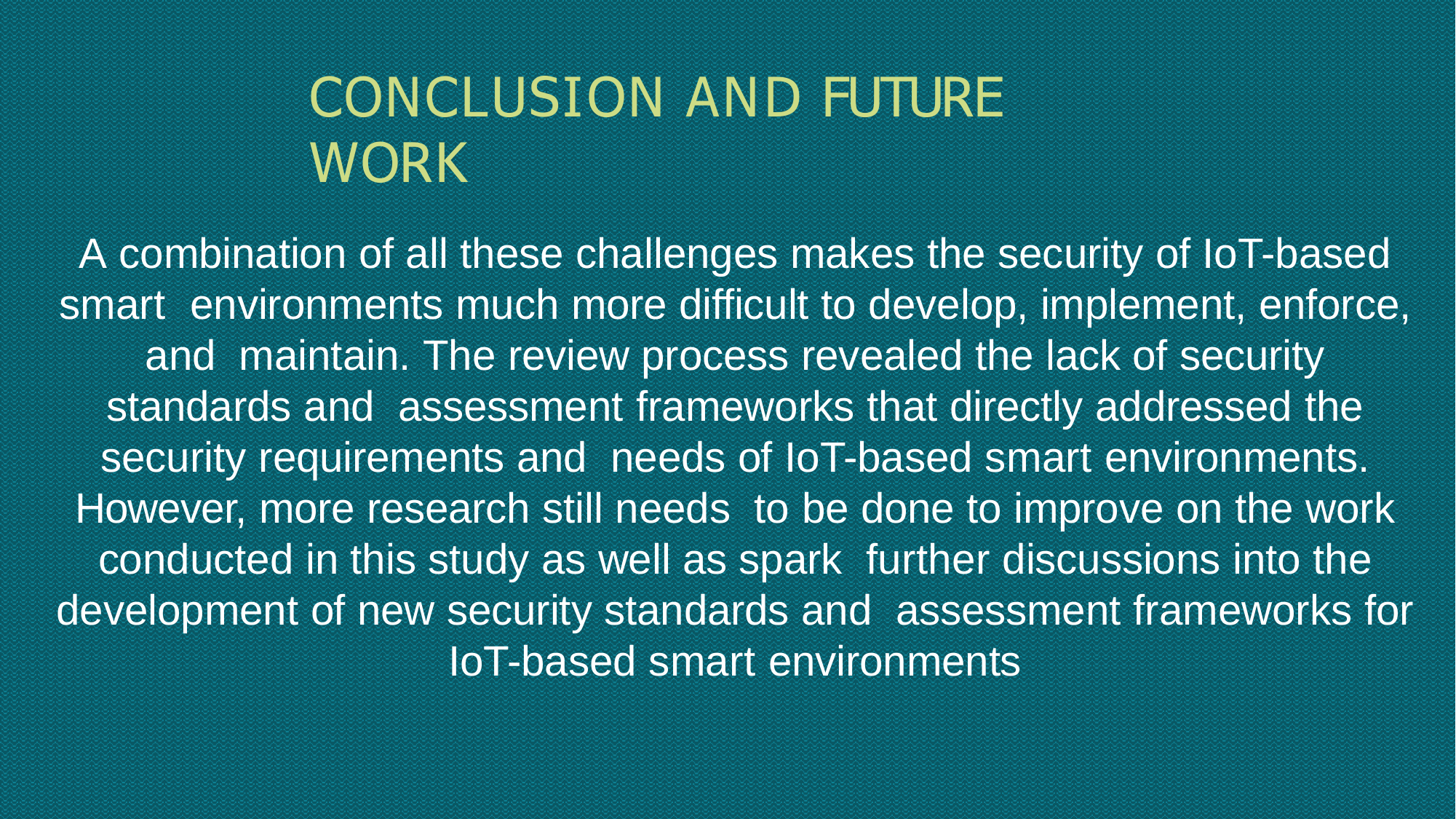

# CONCLUSION AND FUTURE WORK
A combination of all these challenges makes the security of IoT-based smart  environments much more difficult to develop, implement, enforce, and  maintain. The review process revealed the lack of security standards and  assessment frameworks that directly addressed the security requirements and  needs of IoT-based smart environments. However, more research still needs  to be done to improve on the work conducted in this study as well as spark  further discussions into the development of new security standards and  assessment frameworks for IoT-based smart environments